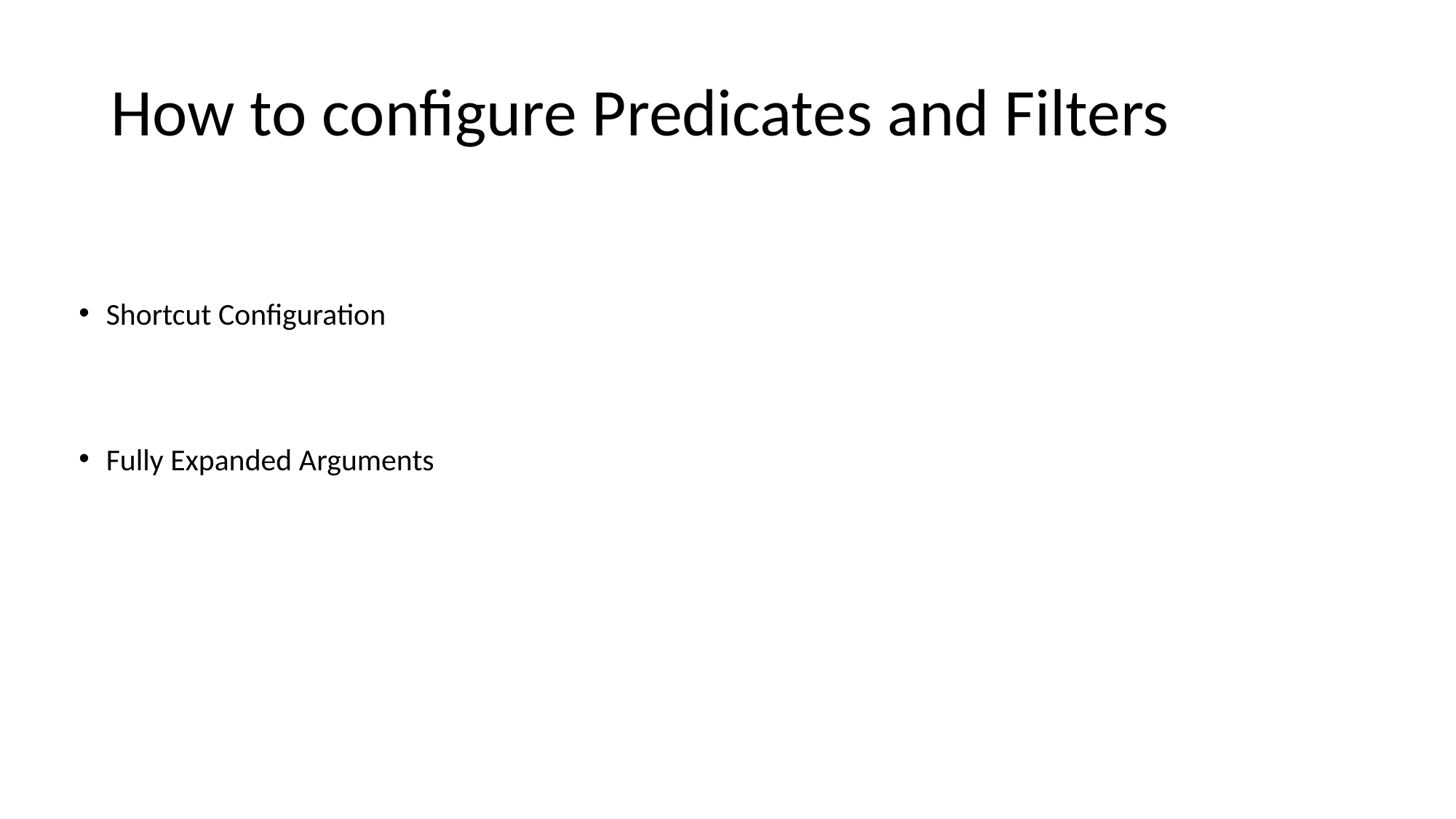

# How to configure Predicates and Filters
Shortcut Configuration

Fully Expanded Arguments